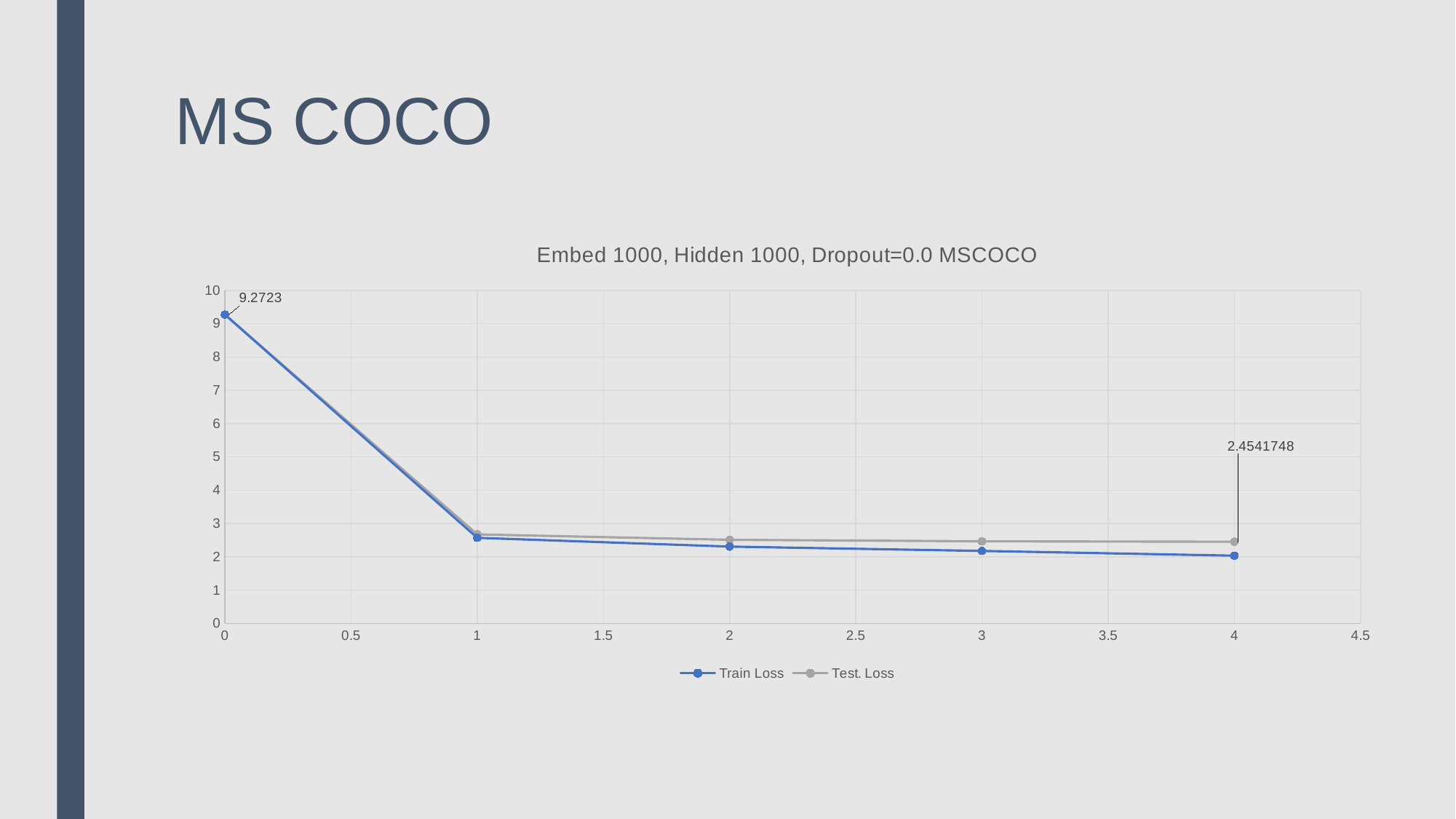

# MS COCO

### Chart: Embed 1000, Hidden 1000, Dropout=0.0 MSCOCO

| Category |  |  |
|---|---|---|